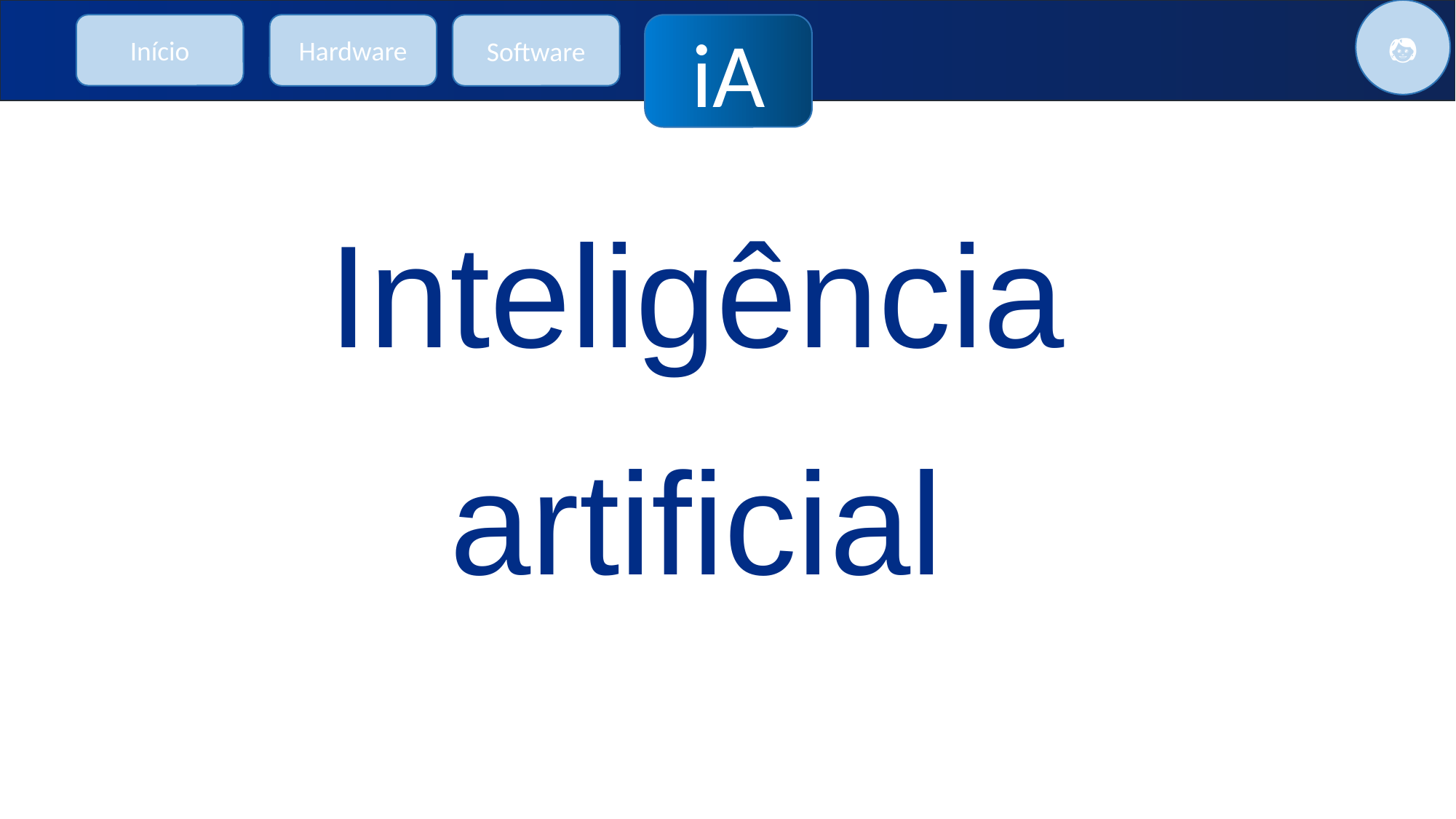

👩
Início
Hardware
Software
iA
# Inteligência artificial